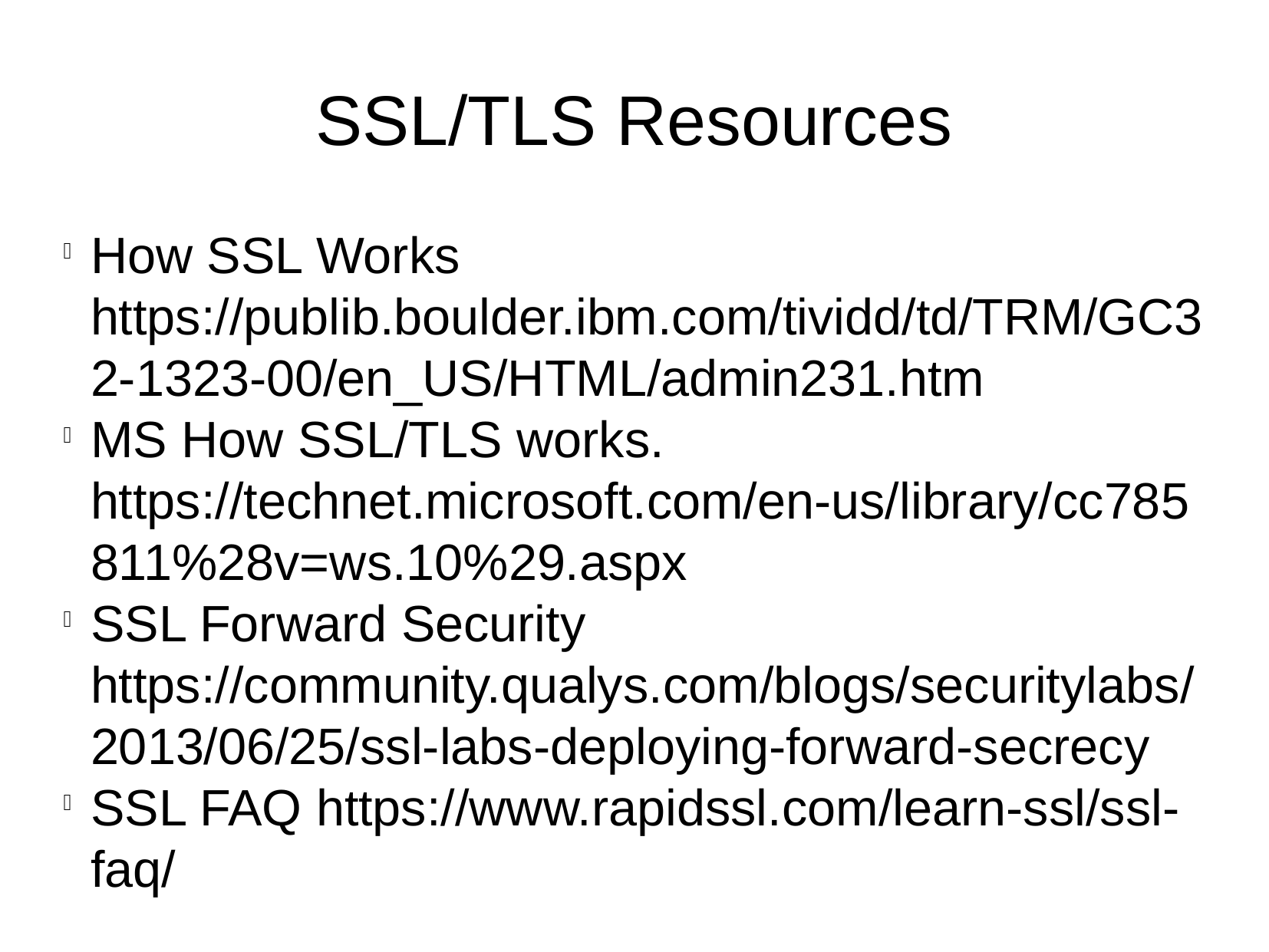

SSL/TLS Resources
How SSL Works https://publib.boulder.ibm.com/tividd/td/TRM/GC32-1323-00/en_US/HTML/admin231.htm
MS How SSL/TLS works. https://technet.microsoft.com/en-us/library/cc785811%28v=ws.10%29.aspx
SSL Forward Security https://community.qualys.com/blogs/securitylabs/2013/06/25/ssl-labs-deploying-forward-secrecy
SSL FAQ https://www.rapidssl.com/learn-ssl/ssl-faq/